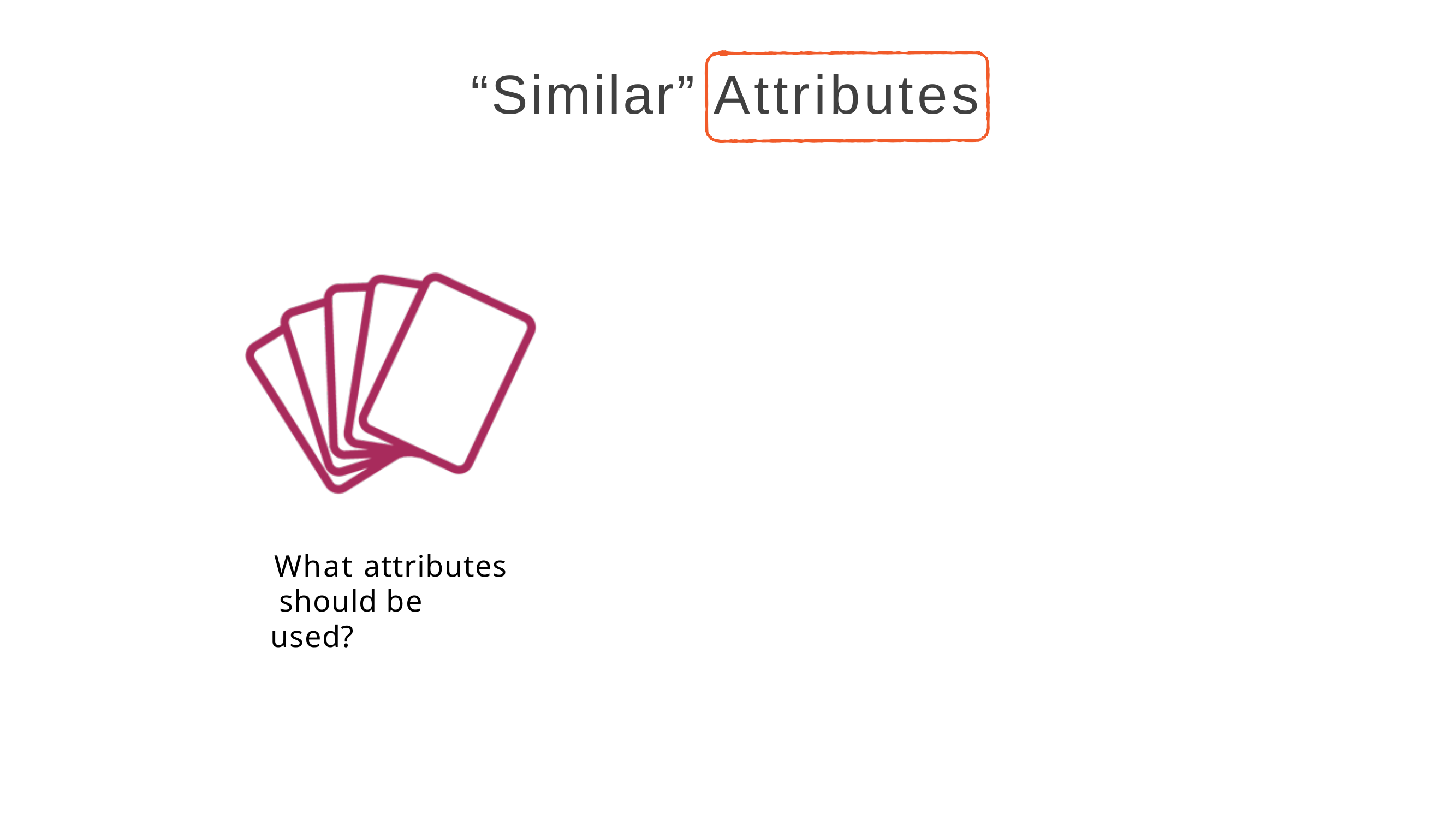

# “Similar” Attributes

What attributes  should be used?